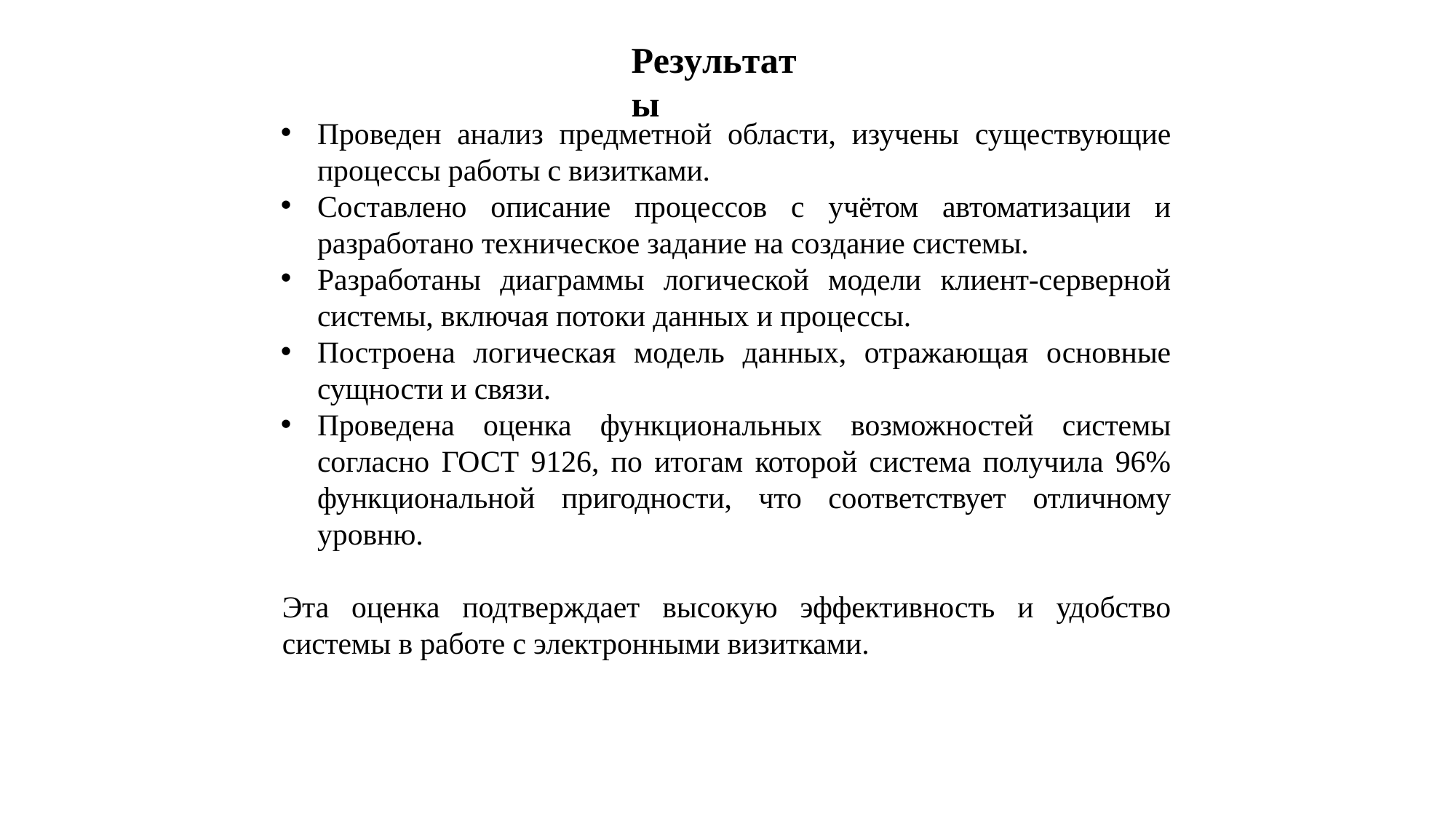

# Результаты
Проведен анализ предметной области, изучены существующие процессы работы с визитками.
Составлено описание процессов с учётом автоматизации и разработано техническое задание на создание системы.
Разработаны диаграммы логической модели клиент-серверной системы, включая потоки данных и процессы.
Построена логическая модель данных, отражающая основные сущности и связи.
Проведена оценка функциональных возможностей системы согласно ГОСТ 9126, по итогам которой система получила 96% функциональной пригодности, что соответствует отличному уровню.

Эта оценка подтверждает высокую эффективность и удобство системы в работе с электронными визитками.